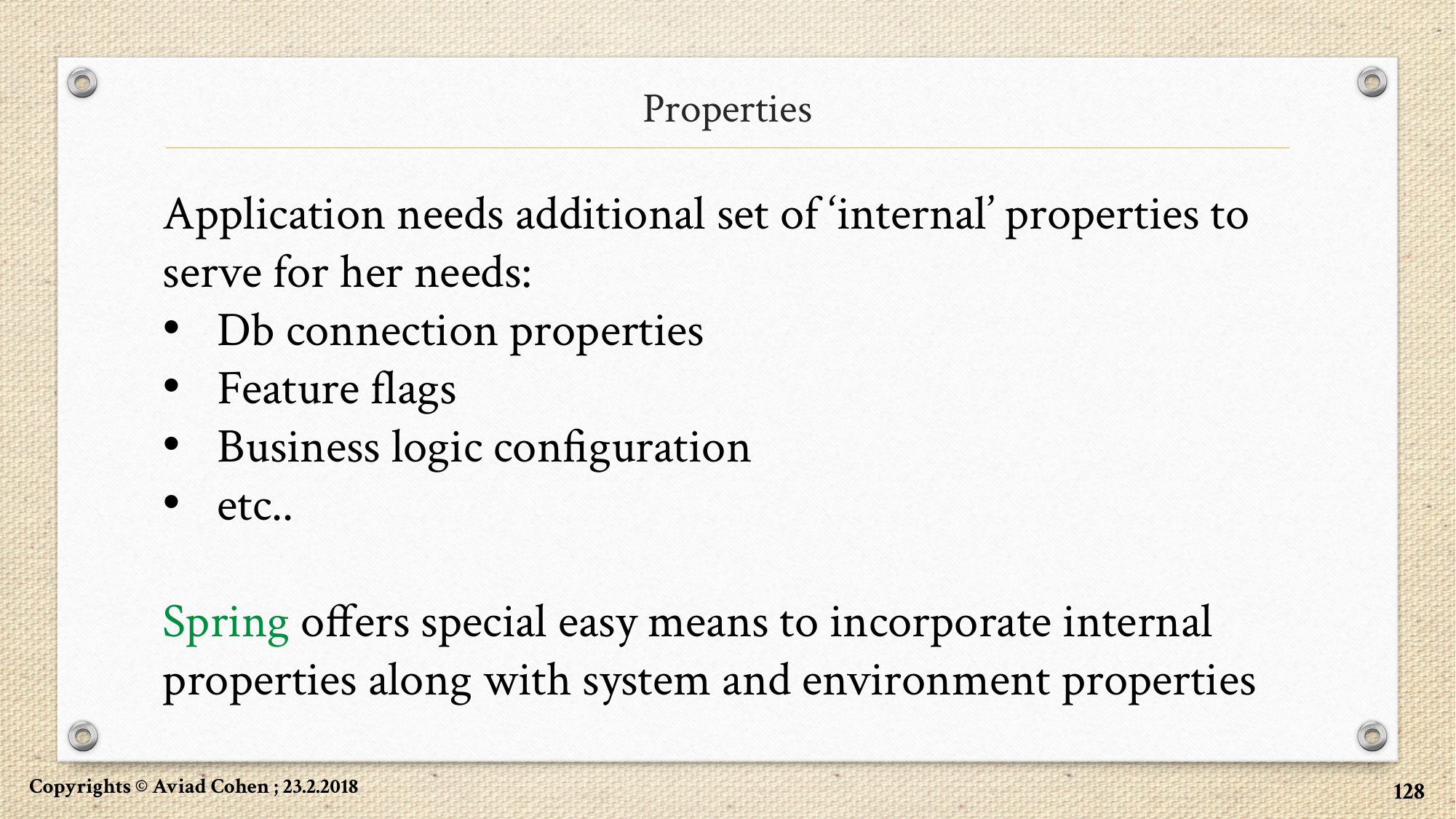

# Properties
Application needs additional set of ‘internal’ properties to serve for her needs:
Db connection properties
Feature flags
Business logic configuration
etc..

Spring offers special easy means to incorporate internal properties along with system and environment properties
Copyrights © Aviad Cohen ; 23.2.2018
128